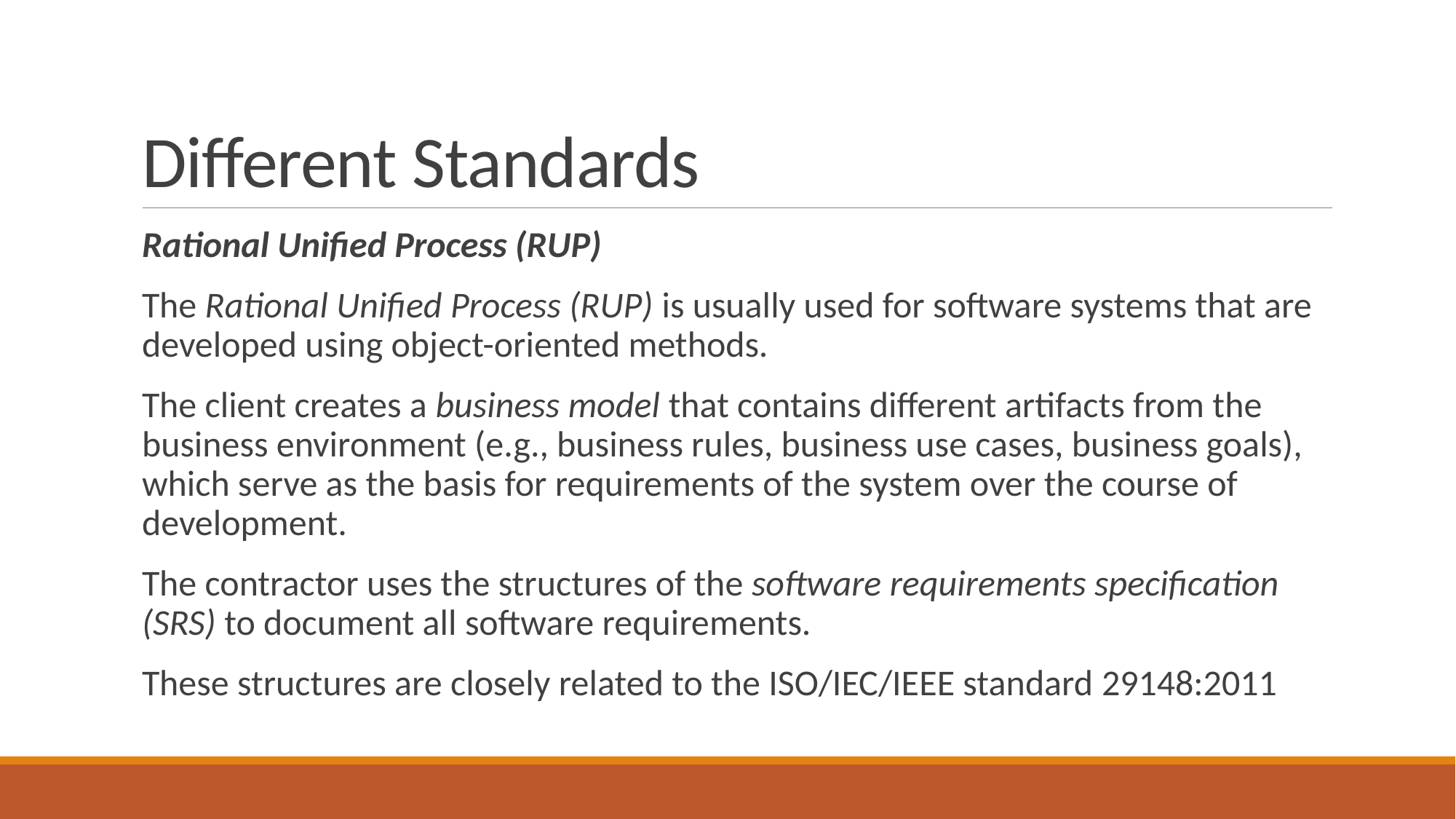

# Different Standards
Rational Unified Process (RUP)
The Rational Unified Process (RUP) is usually used for software systems that are developed using object-oriented methods.
The client creates a business model that contains different artifacts from the business environment (e.g., business rules, business use cases, business goals), which serve as the basis for requirements of the system over the course of development.
The contractor uses the structures of the software requirements specification (SRS) to document all software requirements.
These structures are closely related to the ISO/IEC/IEEE standard 29148:2011